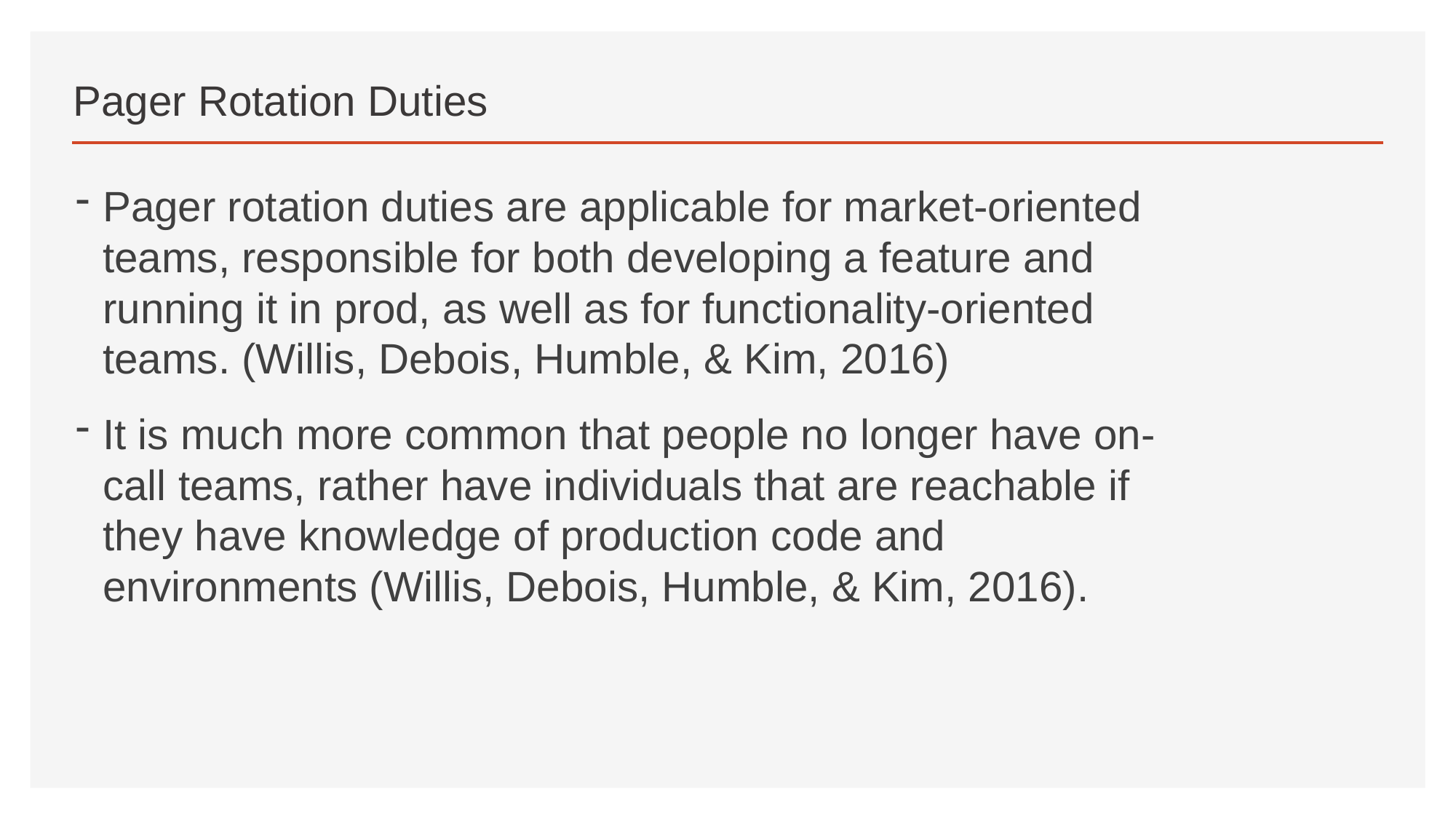

# Pager Rotation Duties
Pager rotation duties are applicable for market-oriented teams, responsible for both developing a feature and running it in prod, as well as for functionality-oriented teams. (Willis, Debois, Humble, & Kim, 2016)
It is much more common that people no longer have on-call teams, rather have individuals that are reachable if they have knowledge of production code and environments (Willis, Debois, Humble, & Kim, 2016).